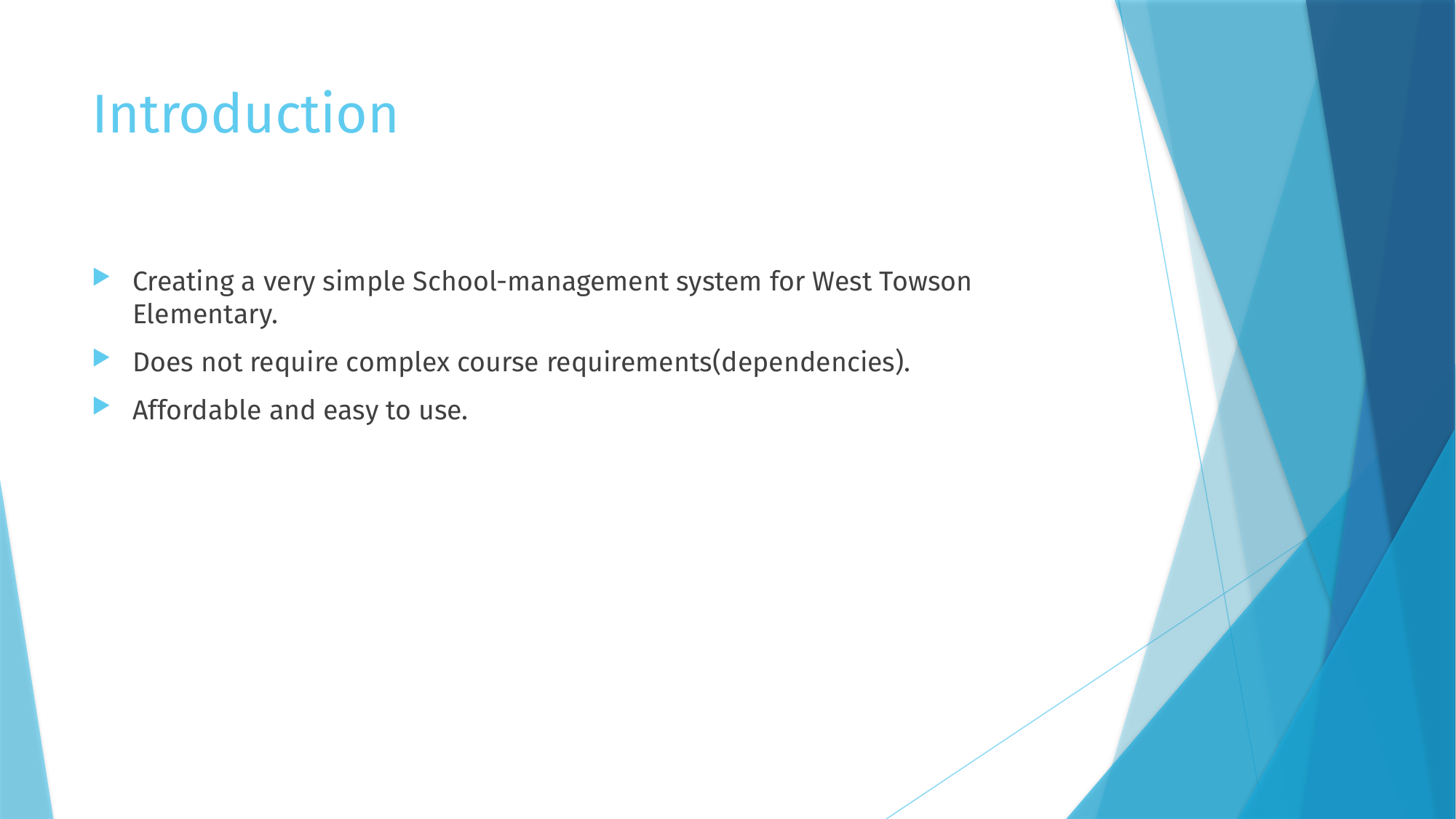

# Introduction
Creating a very simple School-management system for West Towson Elementary.
Does not require complex course requirements(dependencies).
Affordable and easy to use.